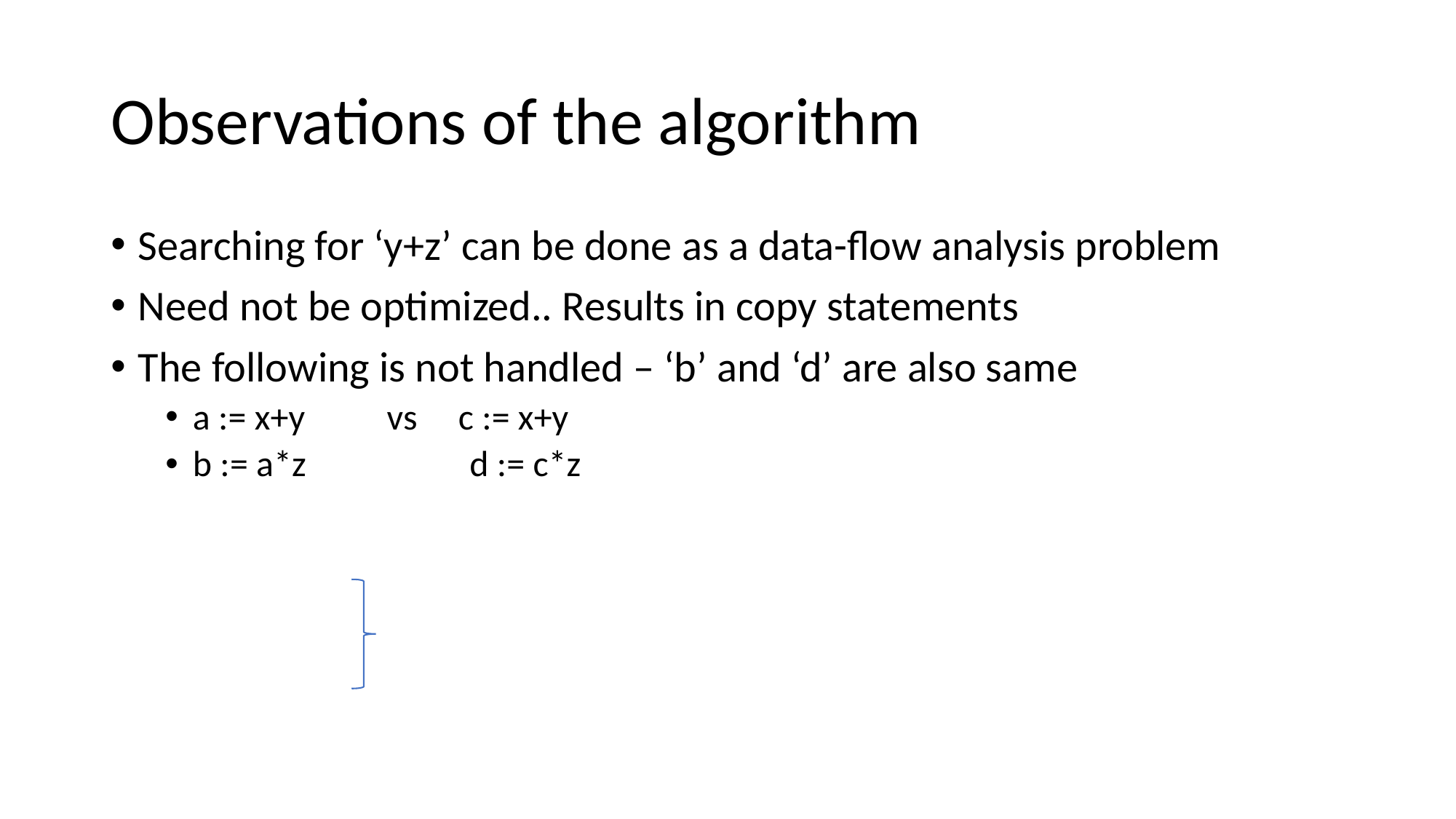

# Observations of the algorithm
Searching for ‘y+z’ can be done as a data-flow analysis problem
Need not be optimized.. Results in copy statements
The following is not handled – ‘b’ and ‘d’ are also same
a := x+y          vs     c := x+y
b := a*z                    d := c*z